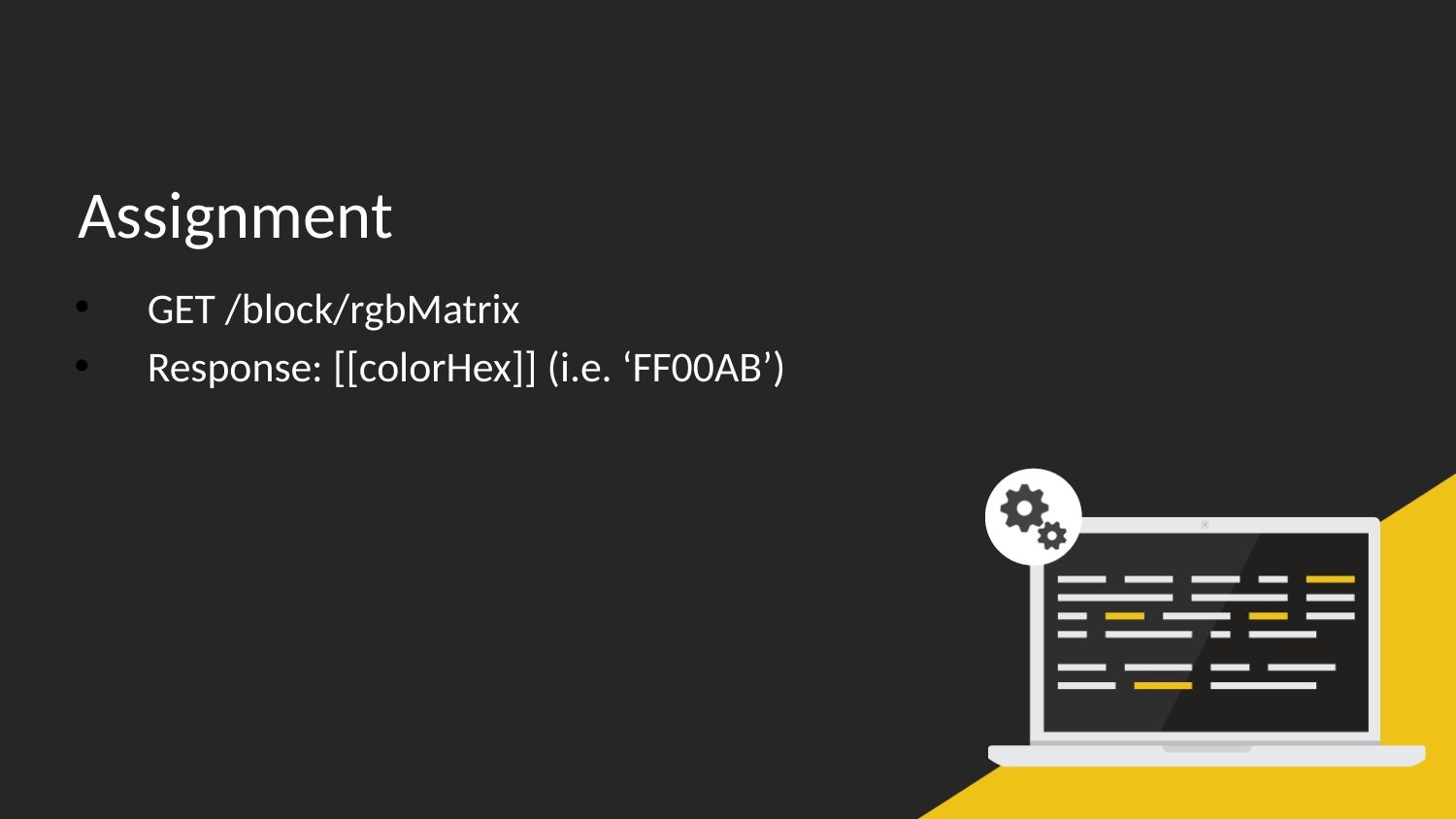

# Assignment
GET /block/rgbMatrix
Response: [[colorHex]] (i.e. ‘FF00AB’)